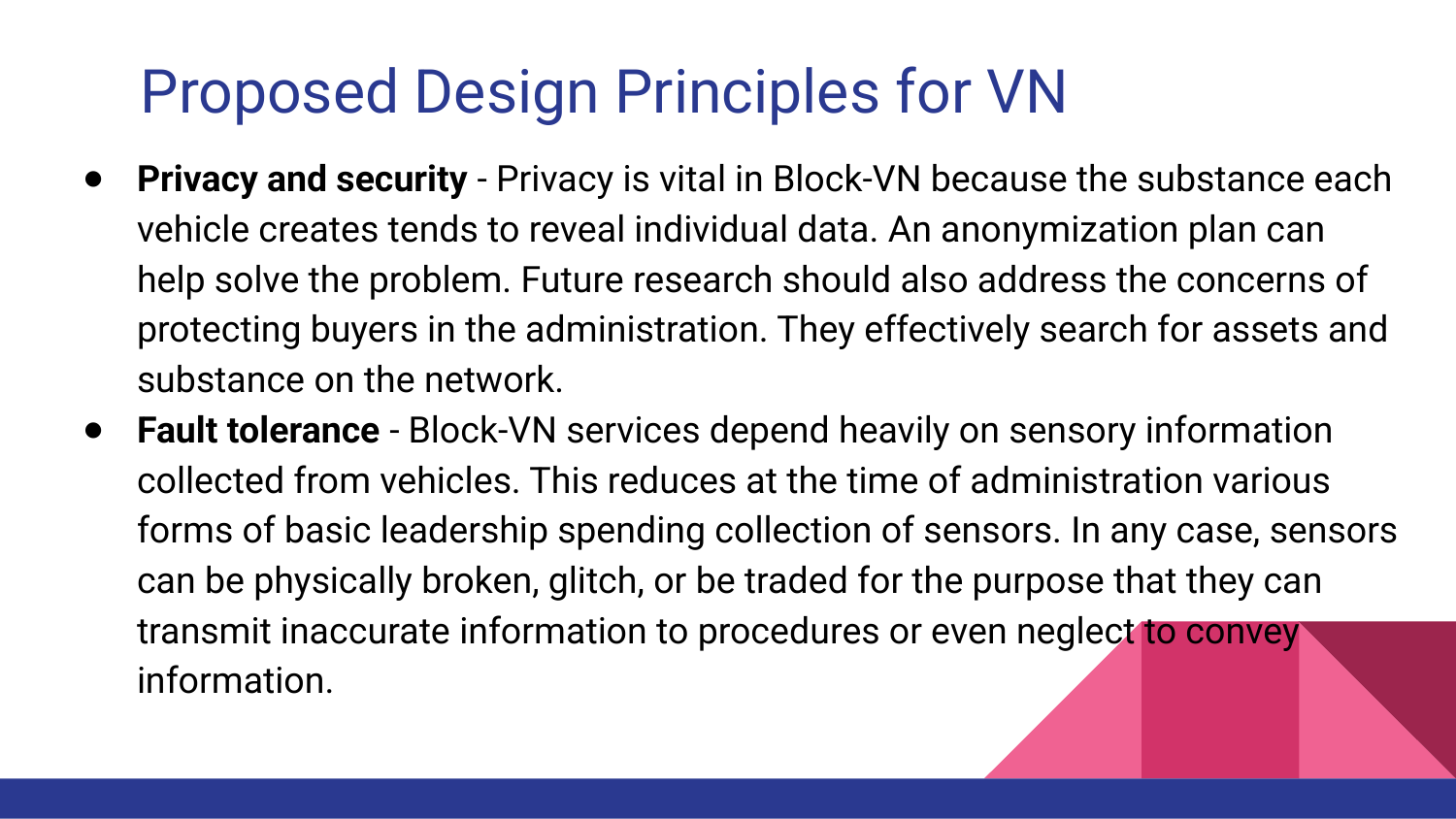

# Proposed Design Principles for VN
Privacy and security - Privacy is vital in Block-VN because the substance each vehicle creates tends to reveal individual data. An anonymization plan can help solve the problem. Future research should also address the concerns of protecting buyers in the administration. They effectively search for assets and substance on the network.
Fault tolerance - Block-VN services depend heavily on sensory information collected from vehicles. This reduces at the time of administration various forms of basic leadership spending collection of sensors. In any case, sensors can be physically broken, glitch, or be traded for the purpose that they can transmit inaccurate information to procedures or even neglect to convey information.